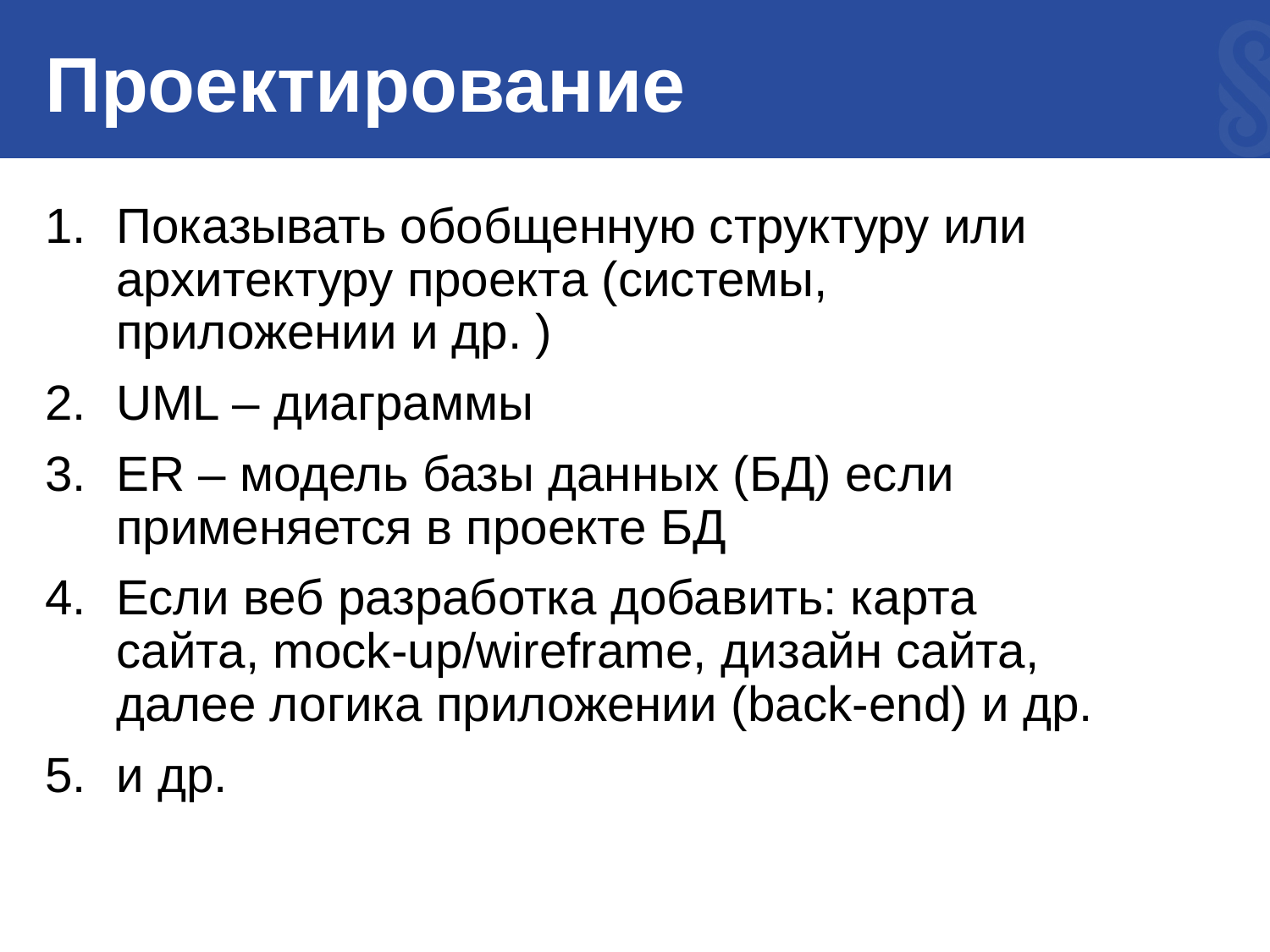

# Проектирование
Показывать обобщенную структуру или архитектуру проекта (системы, приложении и др. )
UML – диаграммы
ER – модель базы данных (БД) если применяется в проекте БД
Если веб разработка добавить: карта сайта, mock-up/wireframe, дизайн сайта, далее логика приложении (back-end) и др.
и др.